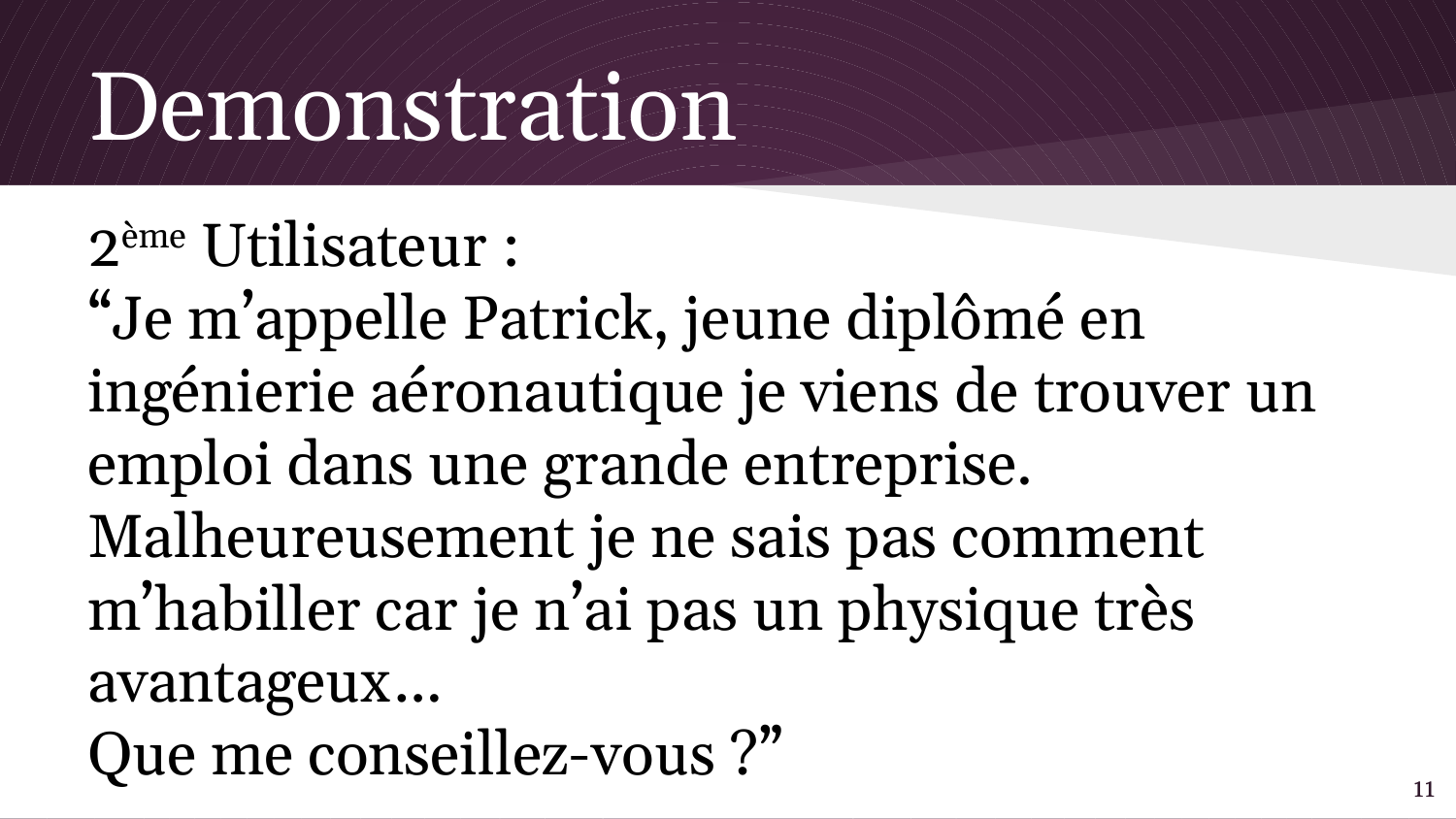

# Demonstration
2ème Utilisateur :
“Je m’appelle Patrick, jeune diplômé en ingénierie aéronautique je viens de trouver un emploi dans une grande entreprise. Malheureusement je ne sais pas comment m’habiller car je n’ai pas un physique très avantageux…
Que me conseillez-vous ?”
11